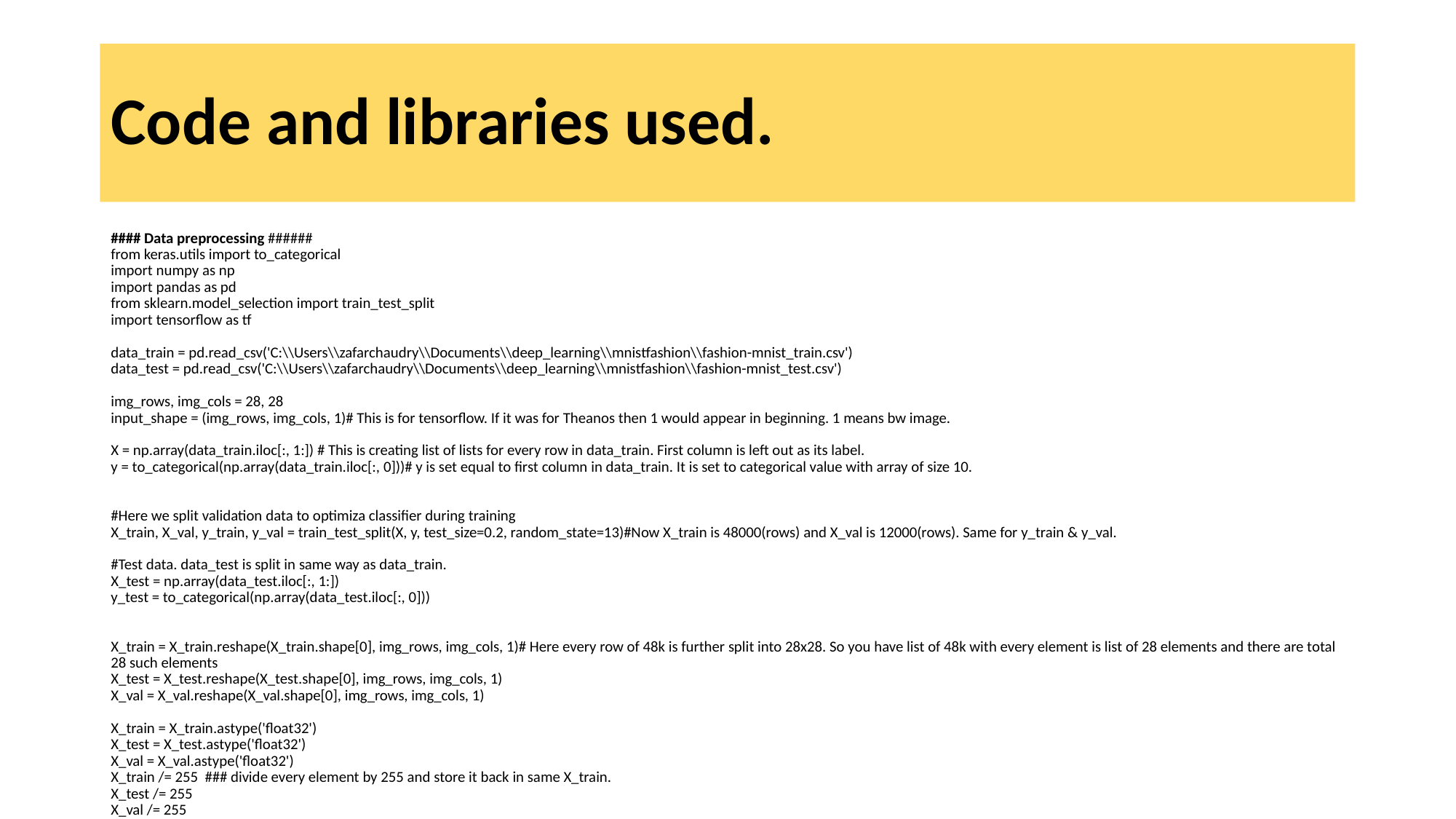

# Code and libraries used.
#### Data preprocessing ######
from keras.utils import to_categorical
import numpy as np
import pandas as pd
from sklearn.model_selection import train_test_split
import tensorflow as tf

data_train = pd.read_csv('C:\\Users\\zafarchaudry\\Documents\\deep_learning\\mnistfashion\\fashion-mnist_train.csv')
data_test = pd.read_csv('C:\\Users\\zafarchaudry\\Documents\\deep_learning\\mnistfashion\\fashion-mnist_test.csv')

img_rows, img_cols = 28, 28
input_shape = (img_rows, img_cols, 1)# This is for tensorflow. If it was for Theanos then 1 would appear in beginning. 1 means bw image.

X = np.array(data_train.iloc[:, 1:]) # This is creating list of lists for every row in data_train. First column is left out as its label.
y = to_categorical(np.array(data_train.iloc[:, 0]))# y is set equal to first column in data_train. It is set to categorical value with array of size 10.

#Here we split validation data to optimiza classifier during training
X_train, X_val, y_train, y_val = train_test_split(X, y, test_size=0.2, random_state=13)#Now X_train is 48000(rows) and X_val is 12000(rows). Same for y_train & y_val.

#Test data. data_test is split in same way as data_train.
X_test = np.array(data_test.iloc[:, 1:])
y_test = to_categorical(np.array(data_test.iloc[:, 0]))

X_train = X_train.reshape(X_train.shape[0], img_rows, img_cols, 1)# Here every row of 48k is further split into 28x28. So you have list of 48k with every element is list of 28 elements and there are total 28 such elements
X_test = X_test.reshape(X_test.shape[0], img_rows, img_cols, 1)
X_val = X_val.reshape(X_val.shape[0], img_rows, img_cols, 1)

X_train = X_train.astype('float32')
X_test = X_test.astype('float32')
X_val = X_val.astype('float32')
X_train /= 255  ### divide every element by 255 and store it back in same X_train.
X_test /= 255
X_val /= 255